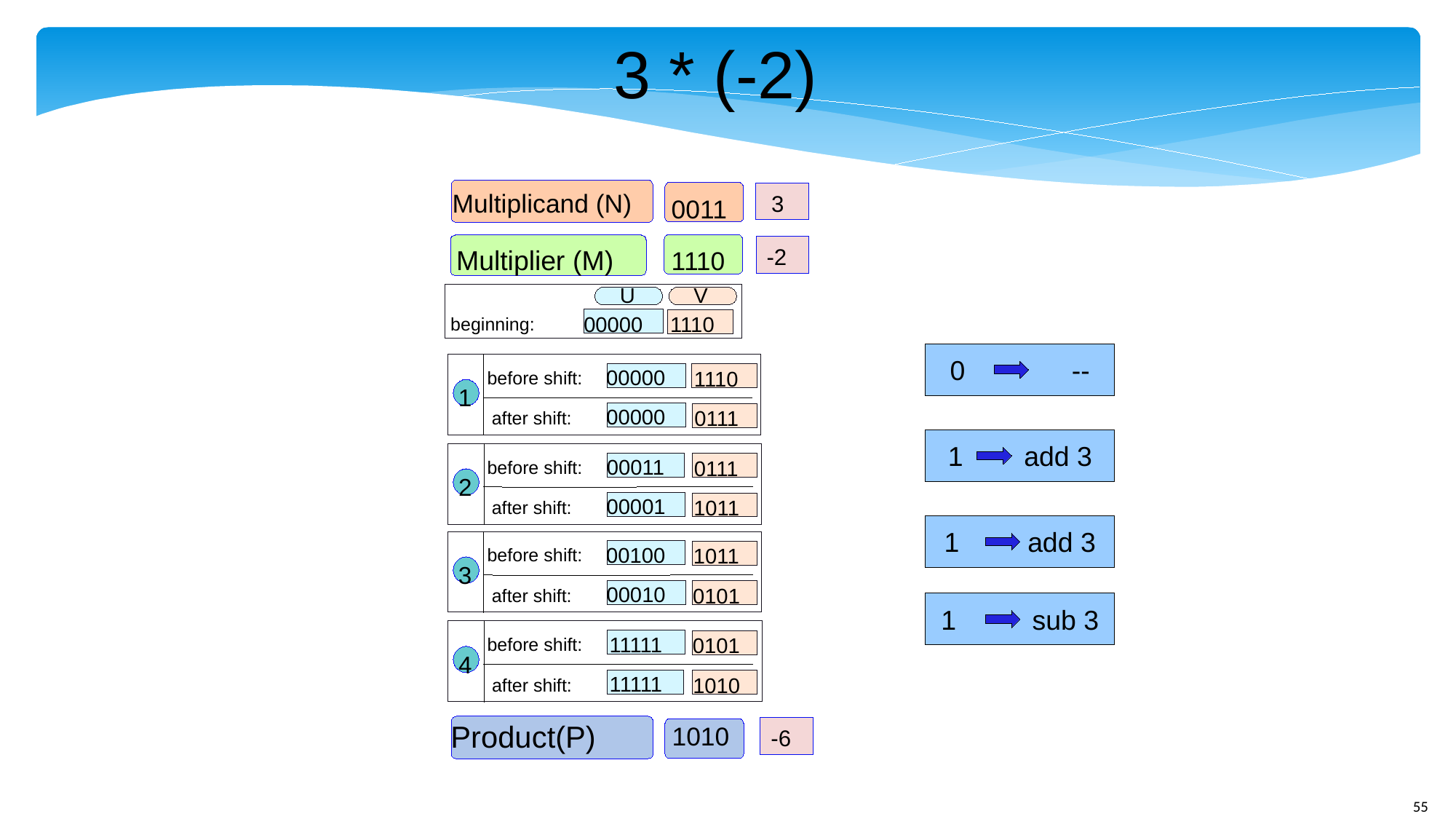

3 * (-2)

Multiplicand (N)
3
0011

-2
Multiplier (M)
1110
U
V

00000
1110
beginning:

00000
1110
before shift:

1

00000
0111
after shift:

00011
0111
before shift:

2

00001
1011
after shift:

00100
1011
before shift:

3

00010
0101
after shift:

11111
0101
before shift:

4

11111
1010
after shift:

Product(P)

1010
-6
0              --

1        add 3

1         add 3

1          sub 3